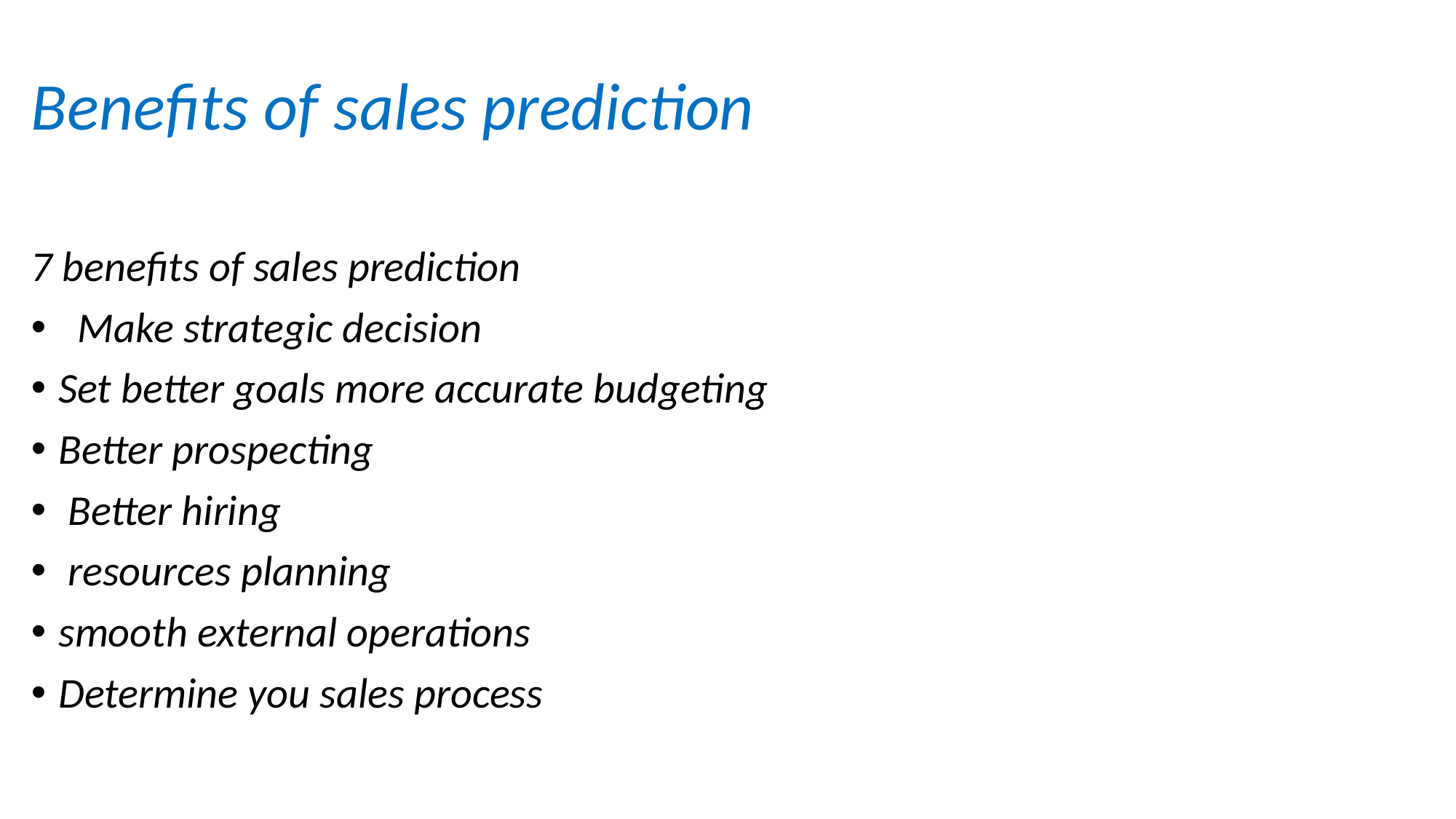

# Benefits of sales prediction
7 benefits of sales prediction
  Make strategic decision
Set better goals more accurate budgeting
Better prospecting
 Better hiring
 resources planning
smooth external operations
Determine you sales process